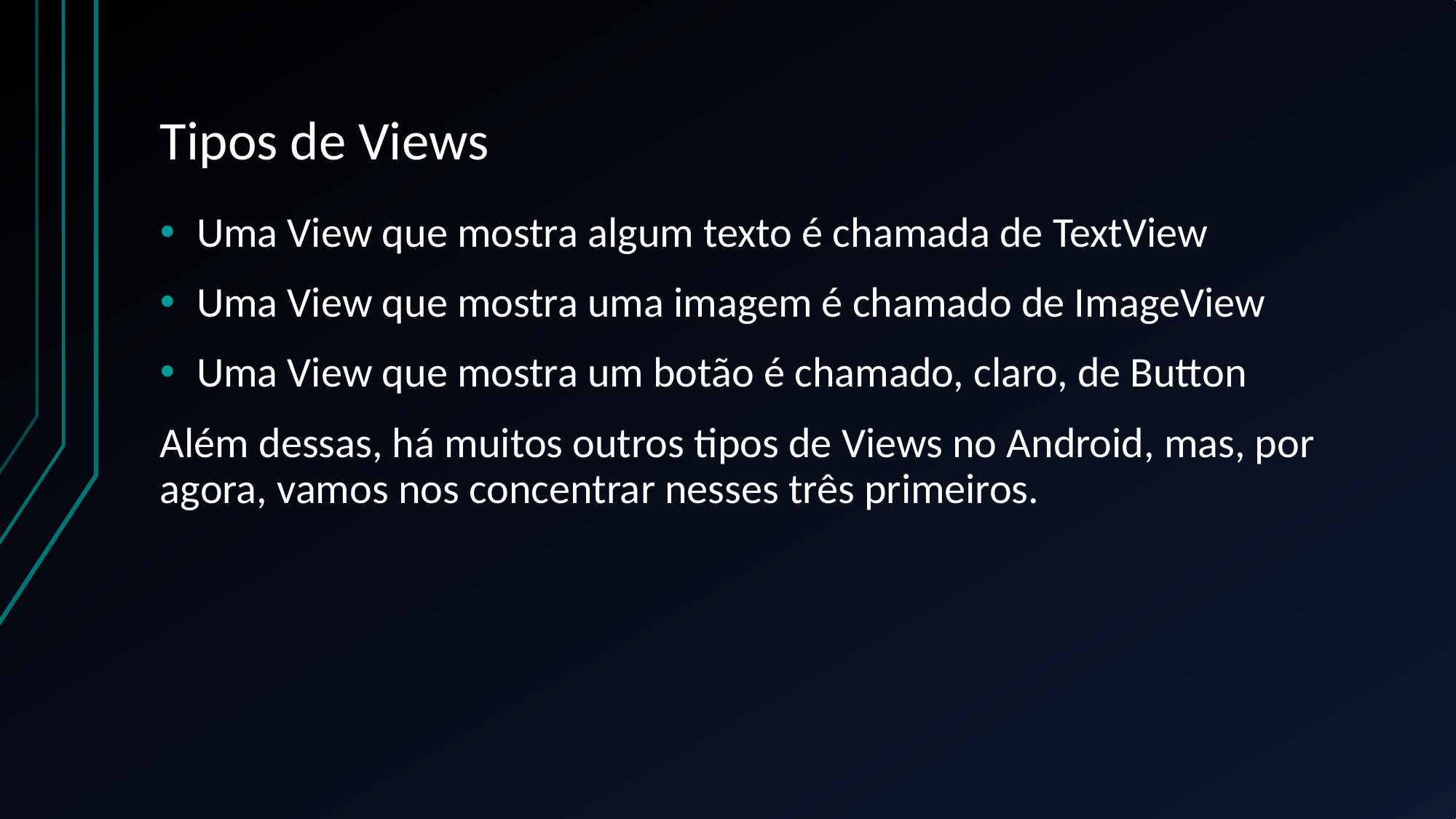

# Tipos de Views
Uma View que mostra algum texto é chamada de TextView
Uma View que mostra uma imagem é chamado de ImageView
Uma View que mostra um botão é chamado, claro, de Button
Além dessas, há muitos outros tipos de Views no Android, mas, por agora, vamos nos concentrar nesses três primeiros.